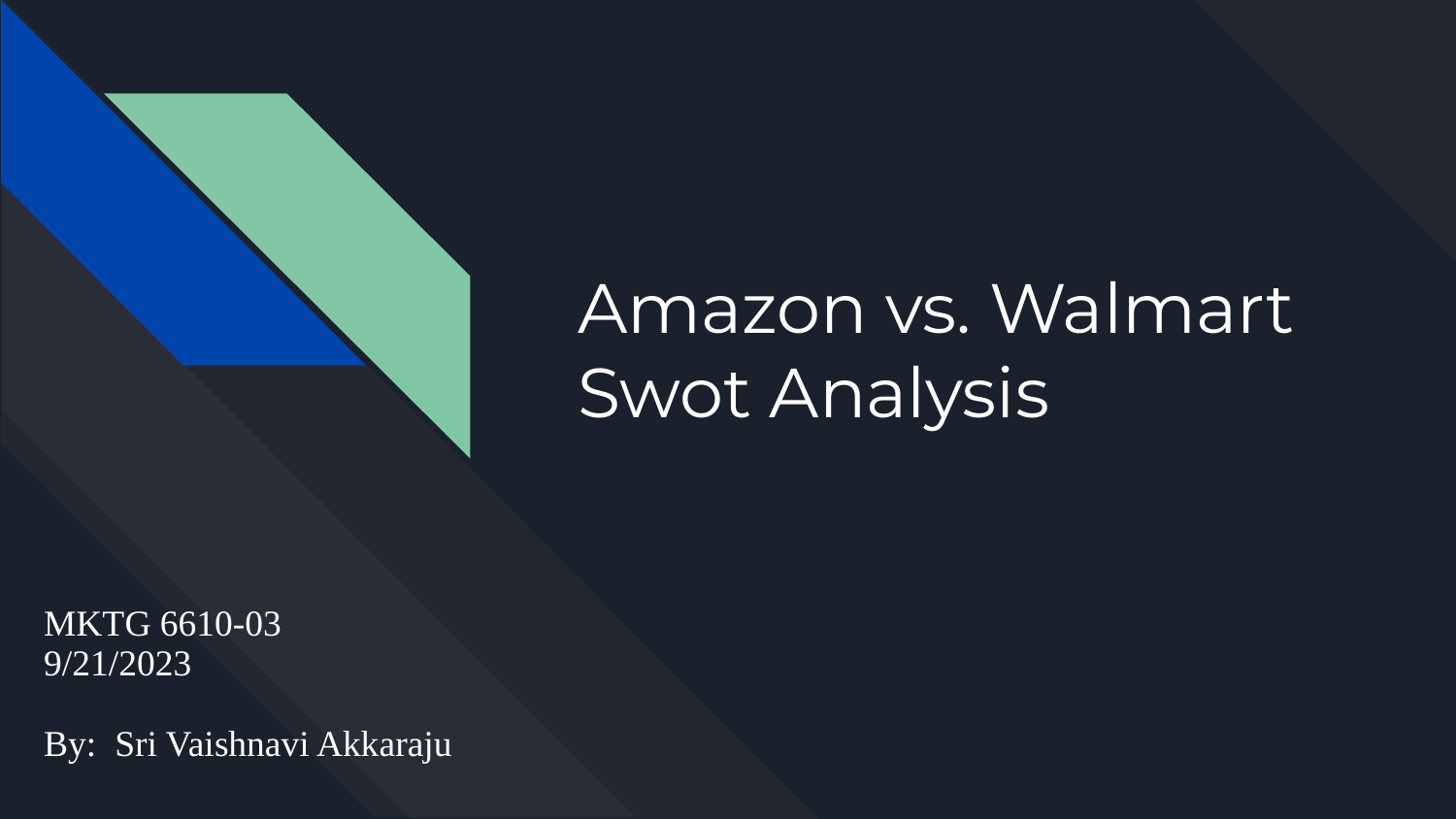

# Amazon vs. Walmart Swot Analysis
MKTG 6610-03
9/21/2023

By:  Sri Vaishnavi Akkaraju